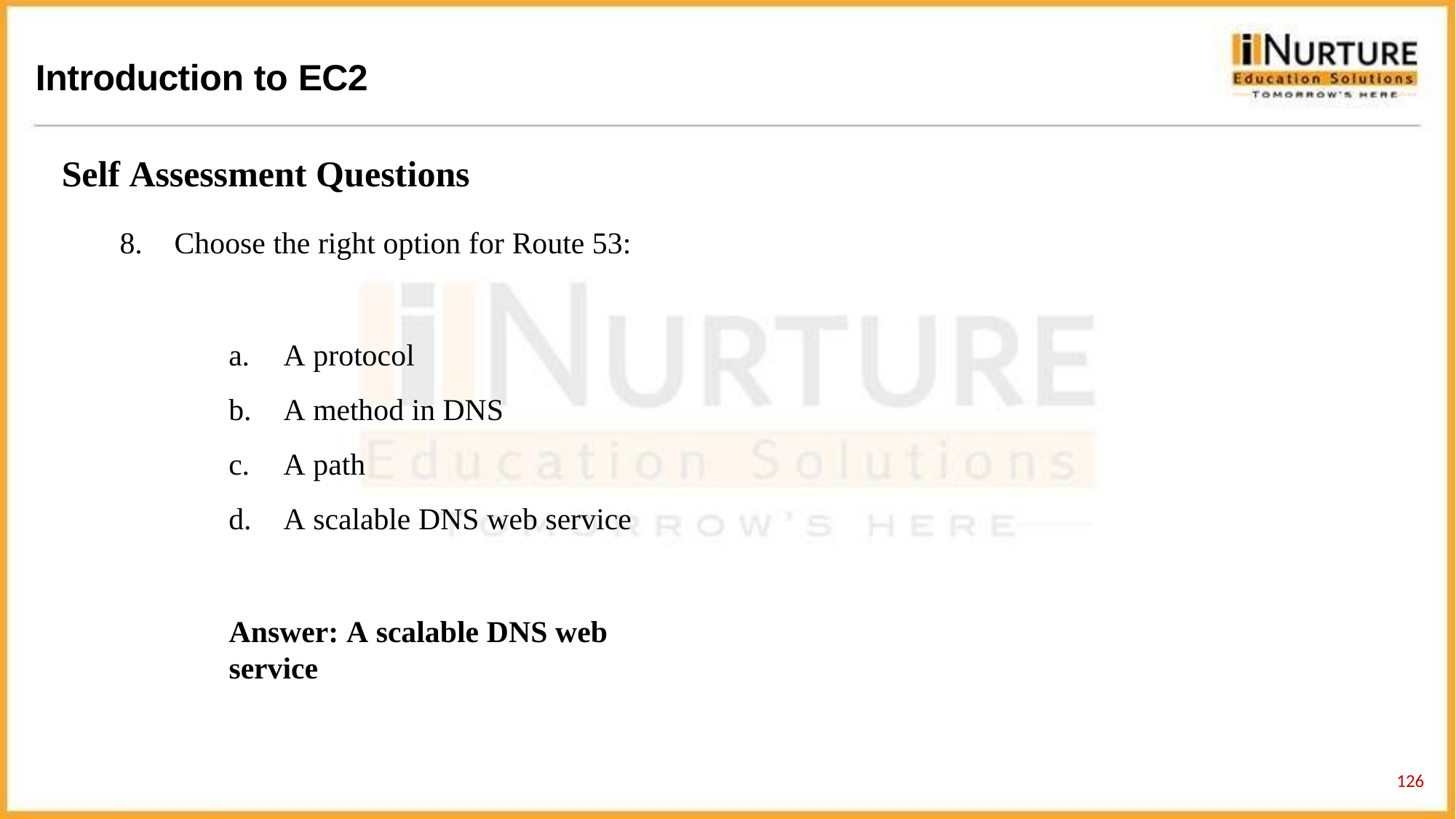

# Introduction to EC2
Self Assessment Questions
Choose the right option for Route 53:

A protocol
A method in DNS
A path
A scalable DNS web service

Answer: A scalable DNS web service
126